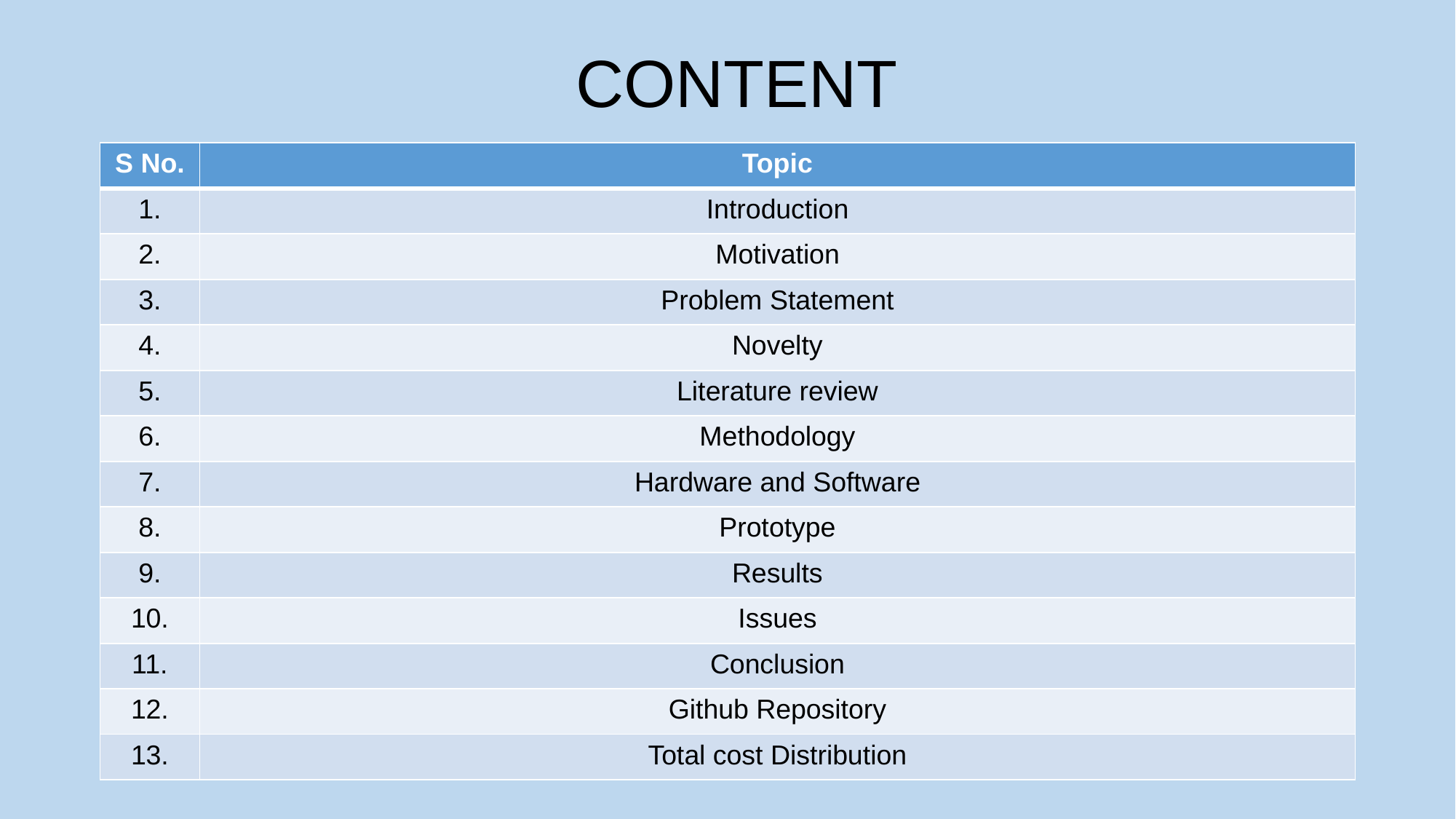

# CONTENT
| S No. | Topic |
| --- | --- |
| 1. | Introduction |
| 2. | Motivation |
| 3. | Problem Statement |
| 4. | Novelty |
| 5. | Literature review |
| 6. | Methodology |
| 7. | Hardware and Software |
| 8. | Prototype |
| 9. | Results |
| 10. | Issues |
| 11. | Conclusion |
| 12. | Github Repository |
| 13. | Total cost Distribution |